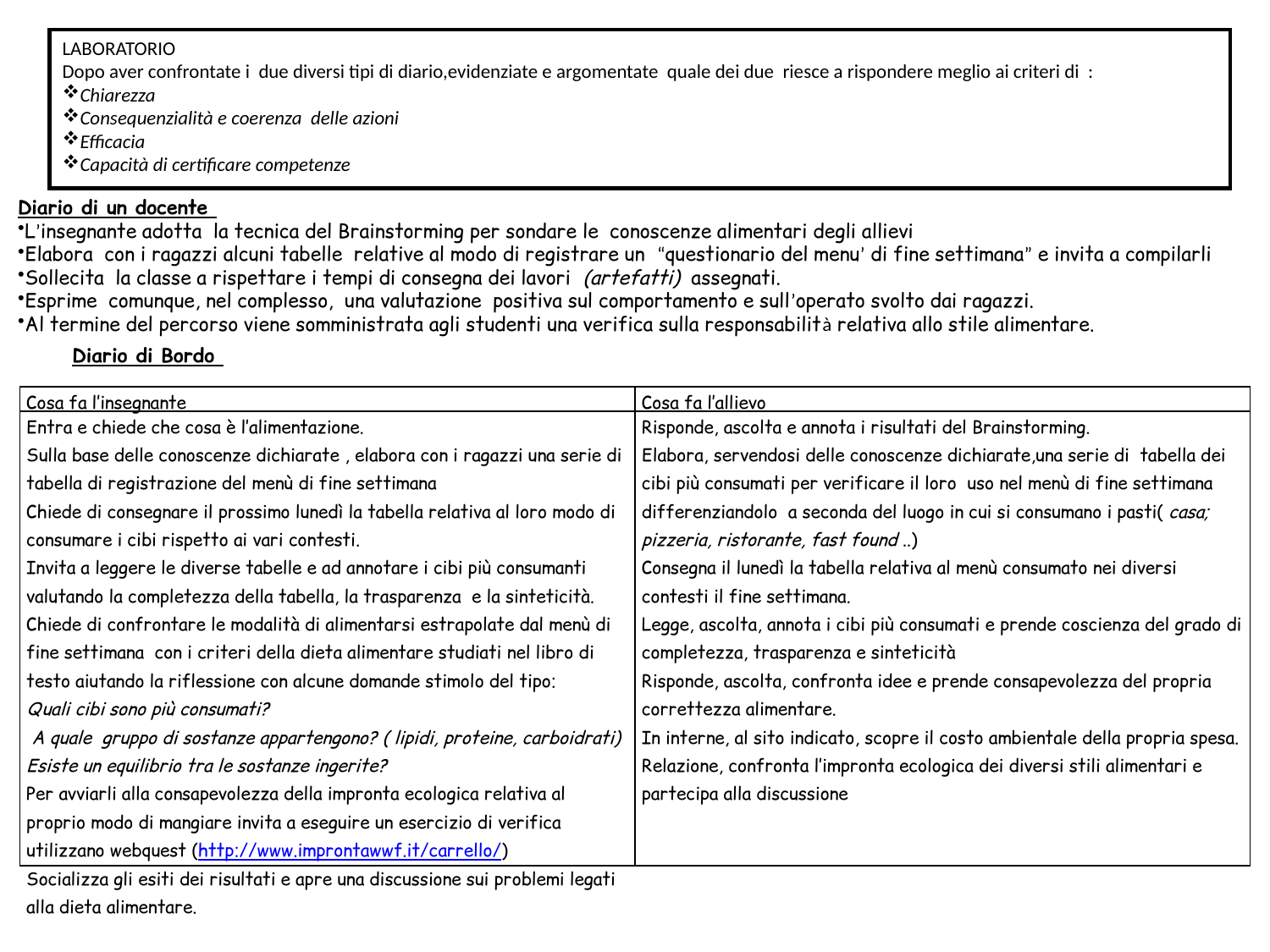

LABORATORIO
Dopo aver confrontate i  due diversi tipi di diario,evidenziate e argomentate  quale dei due  riesce a rispondere meglio ai criteri di  :
Chiarezza
Consequenzialità e coerenza  delle azioni
Efficacia
Capacità di certificare competenze

Diario di un docente
L’insegnante adotta  la tecnica del Brainstorming per sondare le  conoscenze alimentari degli allievi
Elabora  con i ragazzi alcuni tabelle  relative al modo di registrare un  “questionario del menu’ di fine settimana” e invita a compilarli
Sollecita  la classe a rispettare i tempi di consegna dei lavori  (artefatti)  assegnati.
Esprime  comunque, nel complesso,  una valutazione  positiva sul comportamento e sull’operato svolto dai ragazzi.
Al termine del percorso viene somministrata agli studenti una verifica sulla responsabilità relativa allo stile alimentare.
Diario di Bordo
| Cosa fa l’insegnante | Cosa fa l’allievo |
| --- | --- |
| Entra e chiede che cosa è l’alimentazione. Sulla base delle conoscenze dichiarate , elabora con i ragazzi una serie di tabella di registrazione del menù di fine settimana Chiede di consegnare il prossimo lunedì la tabella relativa al loro modo di consumare i cibi rispetto ai vari contesti. Invita a leggere le diverse tabelle e ad annotare i cibi più consumanti valutando la completezza della tabella, la trasparenza e la sinteticità. Chiede di confrontare le modalità di alimentarsi estrapolate dal menù di fine settimana con i criteri della dieta alimentare studiati nel libro di testo aiutando la riflessione con alcune domande stimolo del tipo: Quali cibi sono più consumati? A quale gruppo di sostanze appartengono? ( lipidi, proteine, carboidrati) Esiste un equilibrio tra le sostanze ingerite? Per avviarli alla consapevolezza della impronta ecologica relativa al proprio modo di mangiare invita a eseguire un esercizio di verifica utilizzano webquest (http://www.improntawwf.it/carrello/) Socializza gli esiti dei risultati e apre una discussione sui problemi legati alla dieta alimentare. | Risponde, ascolta e annota i risultati del Brainstorming. Elabora, servendosi delle conoscenze dichiarate,una serie di tabella dei cibi più consumati per verificare il loro uso nel menù di fine settimana differenziandolo a seconda del luogo in cui si consumano i pasti( casa; pizzeria, ristorante, fast found ..) Consegna il lunedì la tabella relativa al menù consumato nei diversi contesti il fine settimana. Legge, ascolta, annota i cibi più consumati e prende coscienza del grado di completezza, trasparenza e sinteticità Risponde, ascolta, confronta idee e prende consapevolezza del propria correttezza alimentare. In interne, al sito indicato, scopre il costo ambientale della propria spesa. Relazione, confronta l’impronta ecologica dei diversi stili alimentari e partecipa alla discussione |